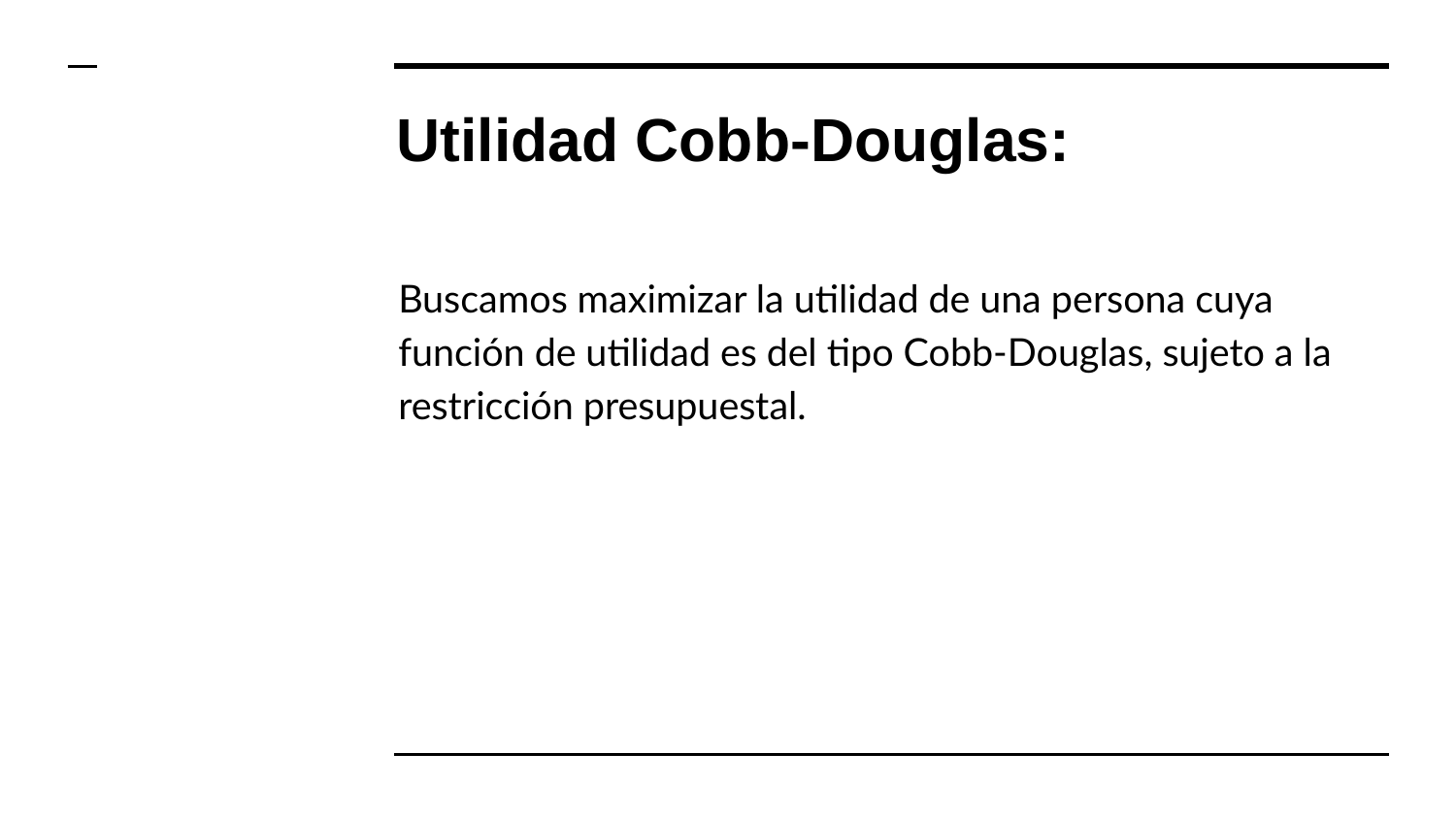

# Utilidad Cobb-Douglas:

Buscamos maximizar la utilidad de una persona cuya función de utilidad es del tipo Cobb-Douglas, sujeto a la restricción presupuestal.